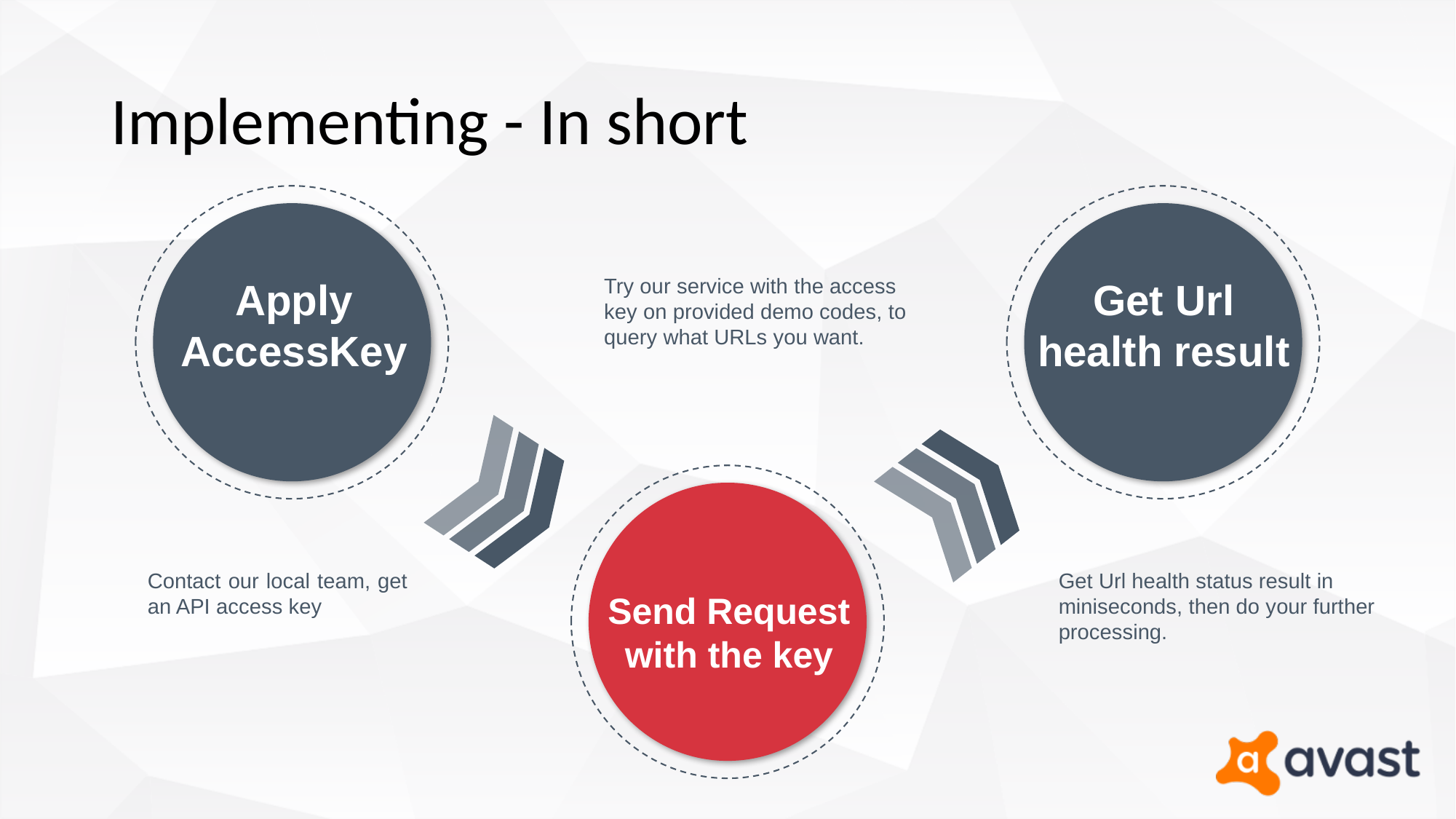

# Implementing - In short

Apply
AccessKey
Try our service with the access key on provided demo codes, to query what URLs you want.
Get Url
health result

Contact our local team, get an API access key
Get Url health status result in miniseconds, then do your further processing.
Send Request
with the key